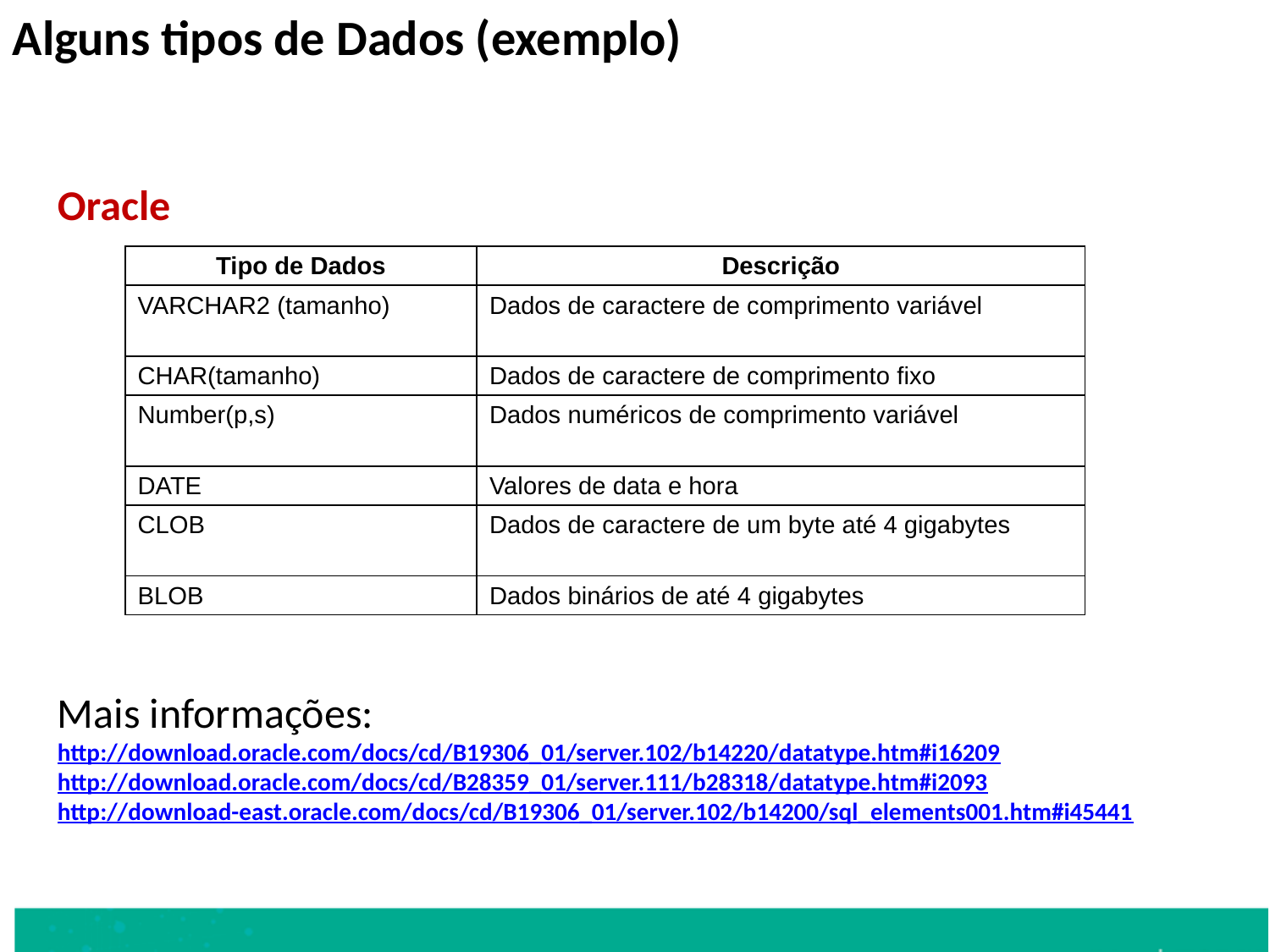

Alguns tipos de Dados (exemplo)
Oracle

Mais informações:
http://download.oracle.com/docs/cd/B19306_01/server.102/b14220/datatype.htm#i16209
http://download.oracle.com/docs/cd/B28359_01/server.111/b28318/datatype.htm#i2093
http://download-east.oracle.com/docs/cd/B19306_01/server.102/b14200/sql_elements001.htm#i45441
| Tipo de Dados | Descrição |
| --- | --- |
| VARCHAR2 (tamanho) | Dados de caractere de comprimento variável |
| CHAR(tamanho) | Dados de caractere de comprimento fixo |
| Number(p,s) | Dados numéricos de comprimento variável |
| DATE | Valores de data e hora |
| CLOB | Dados de caractere de um byte até 4 gigabytes |
| BLOB | Dados binários de até 4 gigabytes |